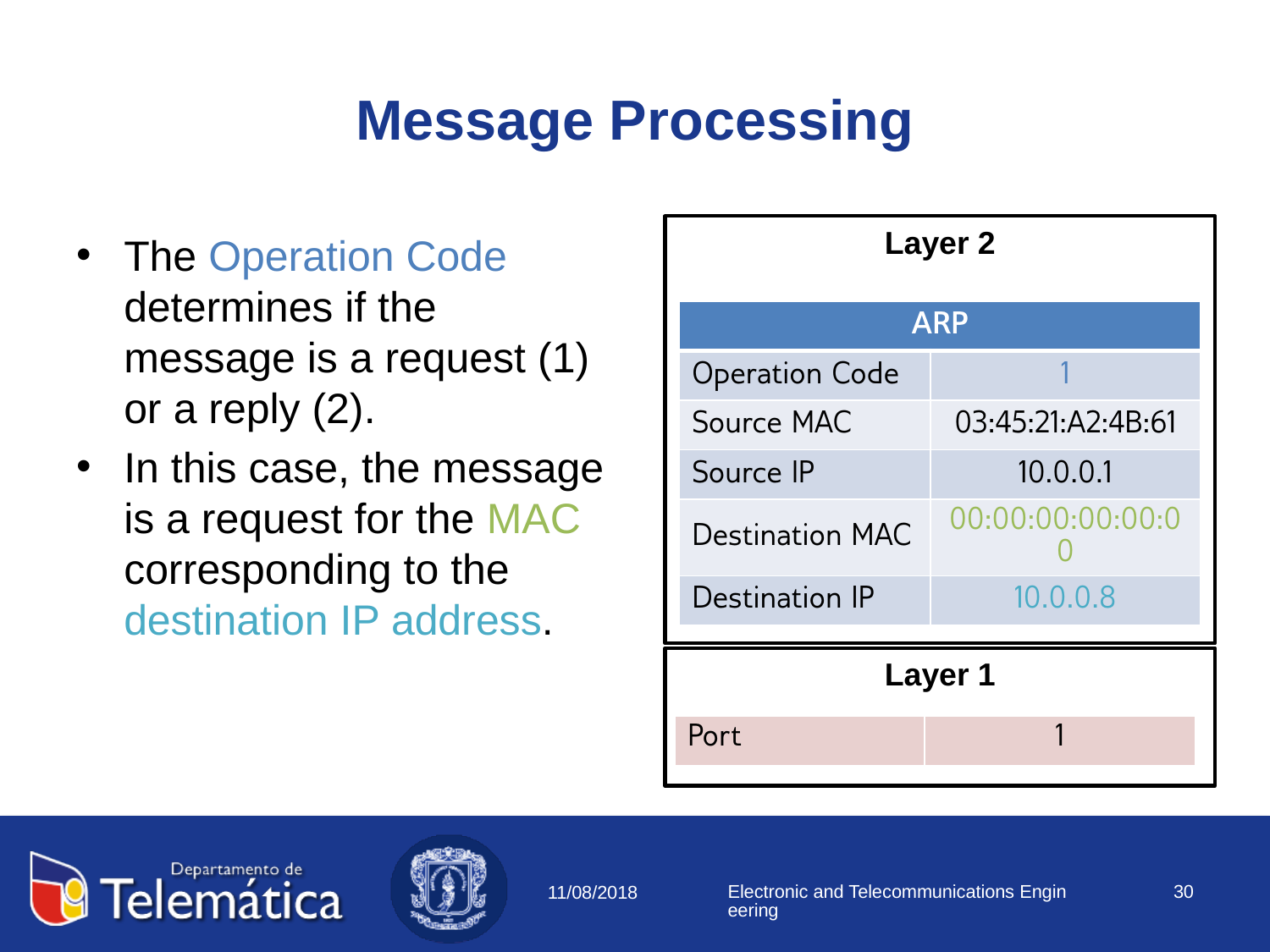

# Message Processing
Layer 2
Layer 1
The Operation Code determines if the message is a request (1) or a reply (2).
In this case, the message is a request for the MAC corresponding to the destination IP address.
| ARP |  |
| --- | --- |
| Operation Code | 1 |
| Source MAC | 03:45:21:A2:4B:61 |
| Source IP | 10.0.0.1 |
| Destination MAC | 00:00:00:00:00:00 |
| Destination IP | 10.0.0.8 |
| Port | 1 |
| --- | --- |
Electronic and Telecommunications Engineering
30
11/08/2018